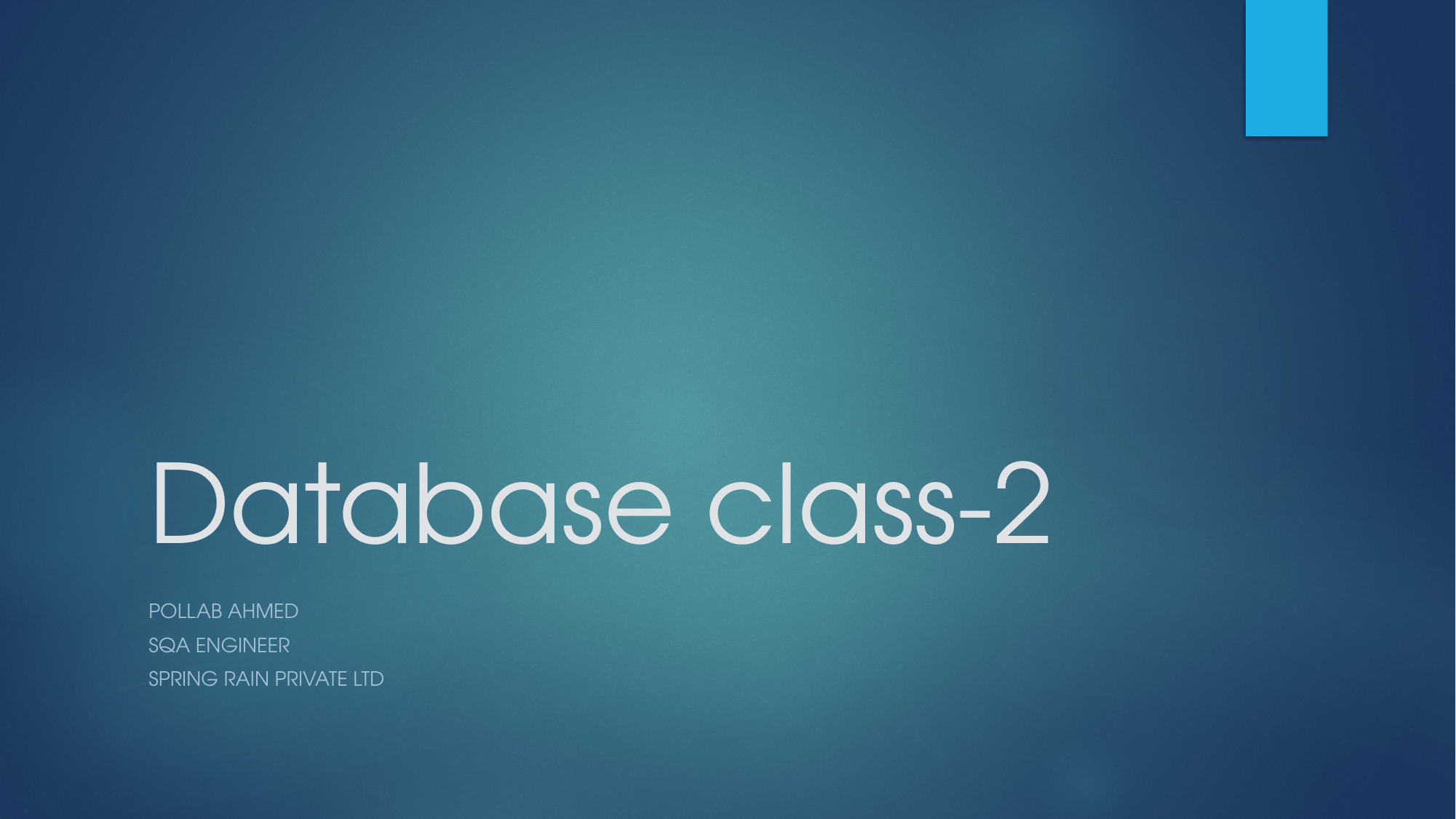

# Database class-2
Pollab Ahmed
SQA Engineer
Spring Rain Private Ltd